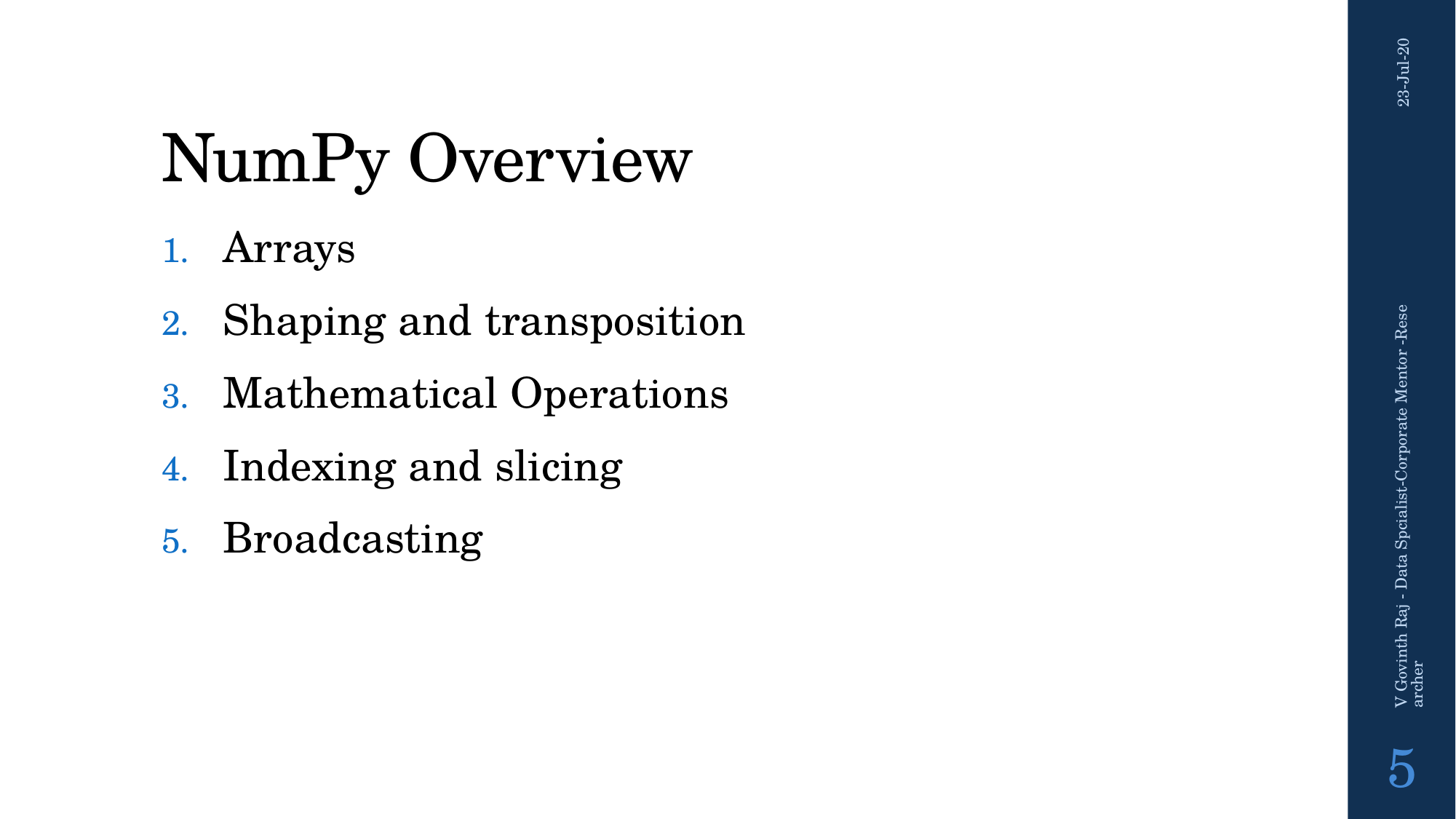

# NumPy Overview
23-Jul-20
Arrays
Shaping and transposition
Mathematical Operations
Indexing and slicing
Broadcasting
V Govinth Raj - Data Spcialist-Corporate Mentor -Researcher
5